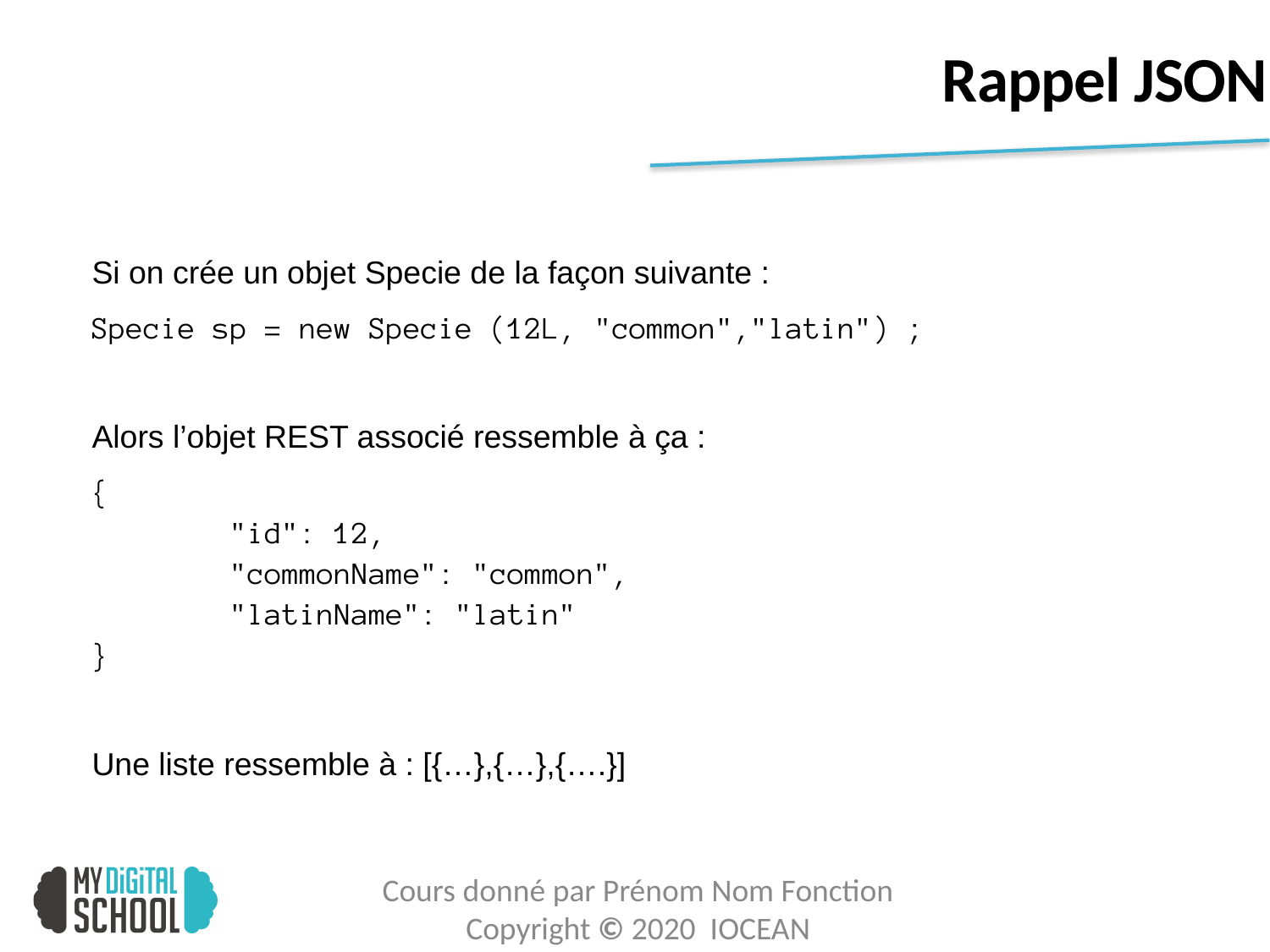

# Rappel JSON
Si on crée un objet Specie de la façon suivante :
Specie sp = new Specie (12L, "common","latin") ;

Alors l’objet REST associé ressemble à ça :
{
        "id": 12,
        "commonName": "common",
        "latinName": "latin"
}

Une liste ressemble à : [{…},{…},{….}]